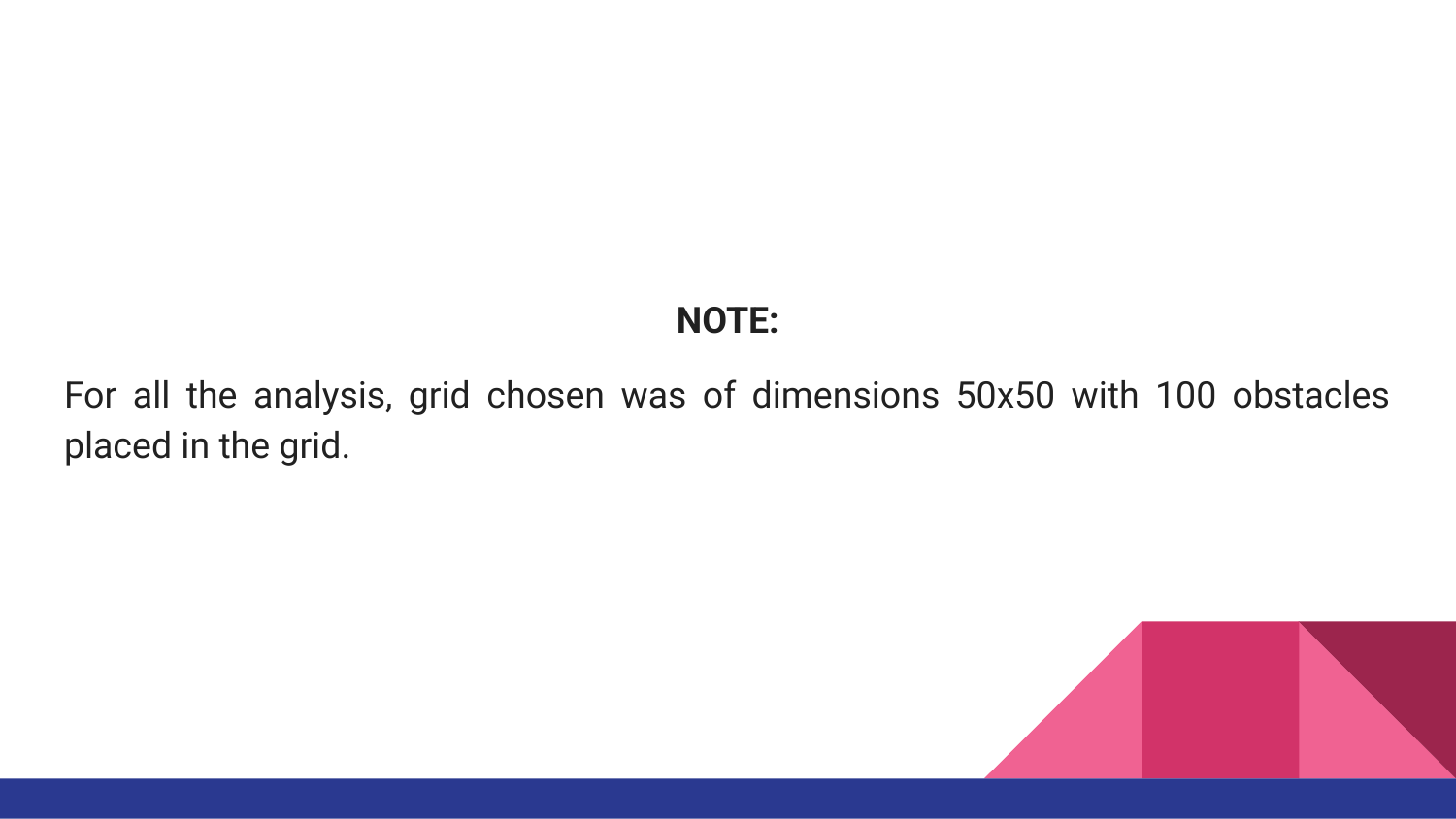

NOTE:
For all the analysis, grid chosen was of dimensions 50x50 with 100 obstacles placed in the grid.